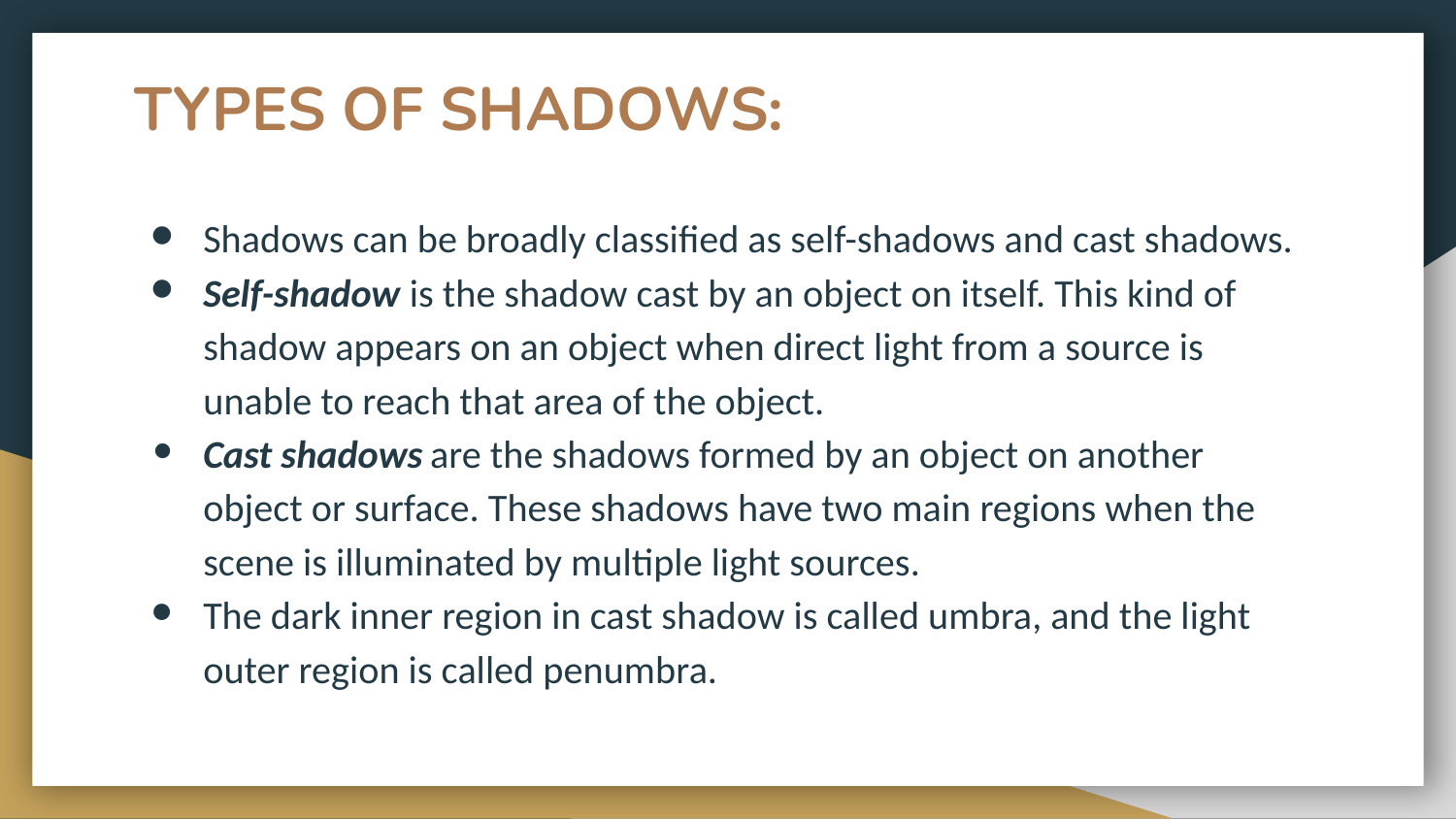

# TYPES OF SHADOWS:
Shadows can be broadly classified as self-shadows and cast shadows.
Self-shadow is the shadow cast by an object on itself. This kind of shadow appears on an object when direct light from a source is unable to reach that area of the object.
Cast shadows are the shadows formed by an object on another object or surface. These shadows have two main regions when the scene is illuminated by multiple light sources.
The dark inner region in cast shadow is called umbra, and the light outer region is called penumbra.